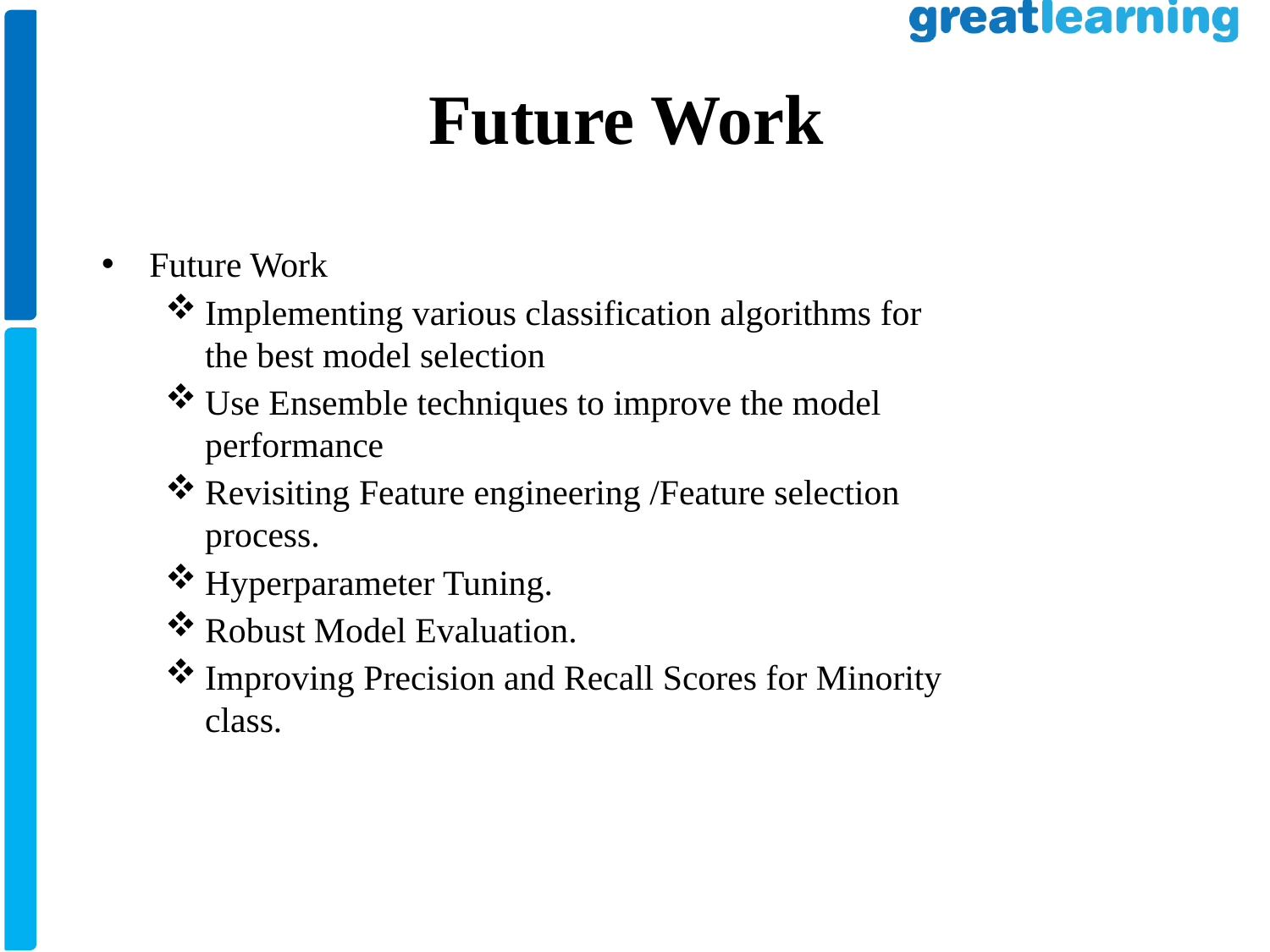

Future Work

Future Work
Implementing various classification algorithms for the best model selection
Use Ensemble techniques to improve the model performance
Revisiting Feature engineering /Feature selection process.
Hyperparameter Tuning.
Robust Model Evaluation.
Improving Precision and Recall Scores for Minority class.